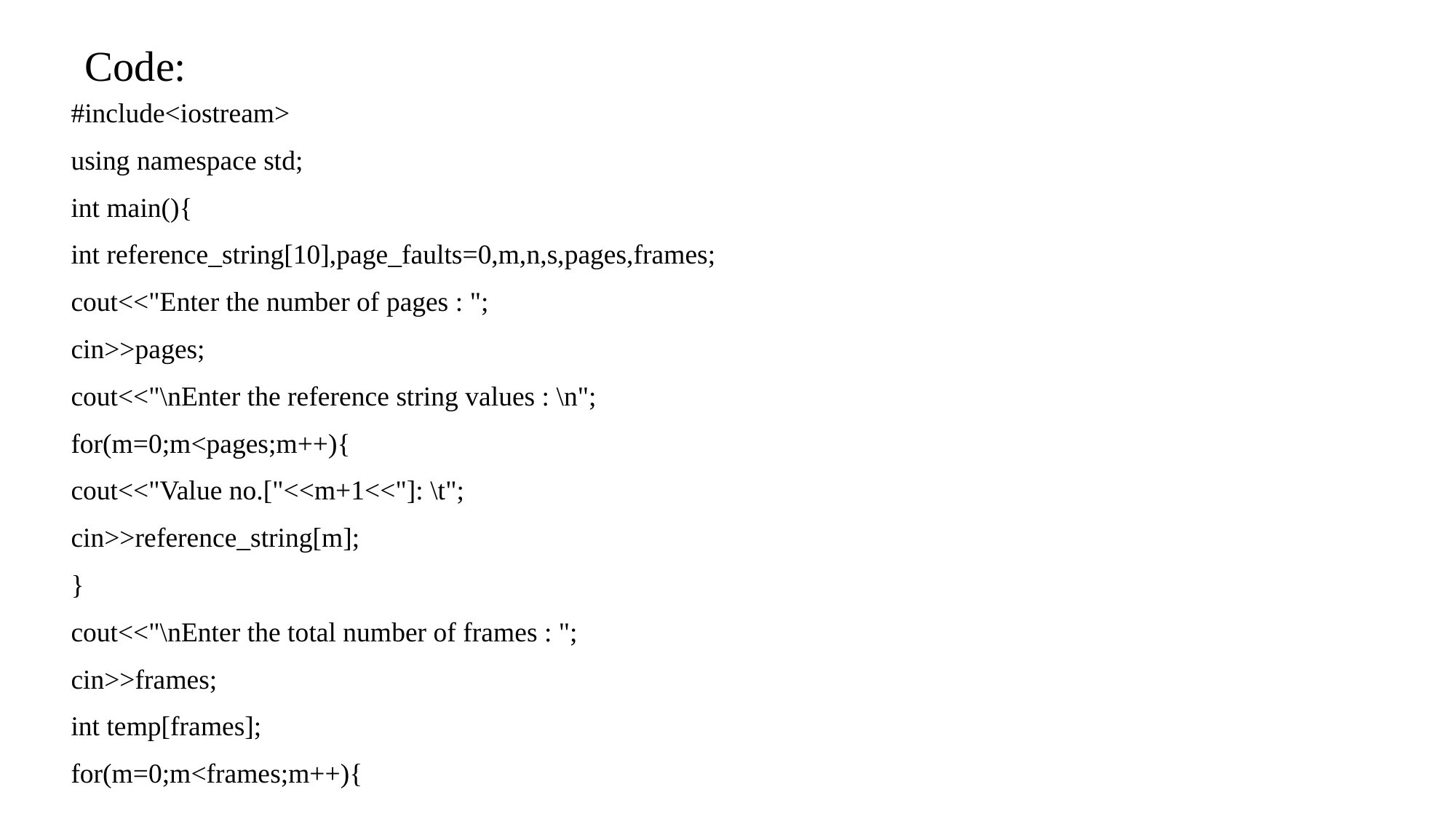

Code:
#include<iostream>
using namespace std;
int main(){
int reference_string[10],page_faults=0,m,n,s,pages,frames;
cout<<"Enter the number of pages : ";
cin>>pages;
cout<<"\nEnter the reference string values : \n";
for(m=0;m<pages;m++){
cout<<"Value no.["<<m+1<<"]: \t";
cin>>reference_string[m];
}
cout<<"\nEnter the total number of frames : ";
cin>>frames;
int temp[frames];
for(m=0;m<frames;m++){